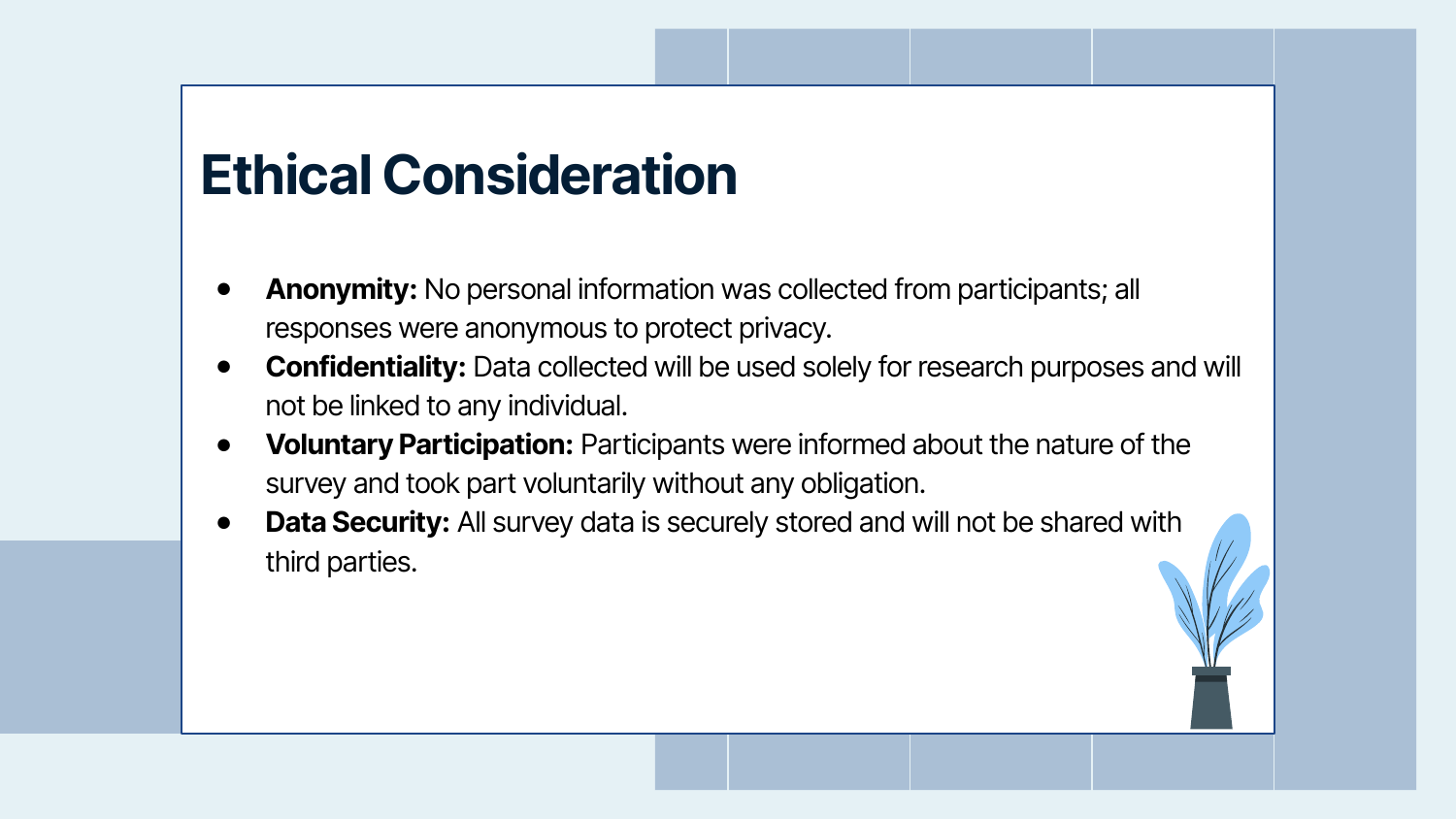

Ethical Consideration
Anonymity: No personal information was collected from participants; all responses were anonymous to protect privacy.
Confidentiality: Data collected will be used solely for research purposes and will not be linked to any individual.
Voluntary Participation: Participants were informed about the nature of the survey and took part voluntarily without any obligation.
Data Security: All survey data is securely stored and will not be shared with third parties.